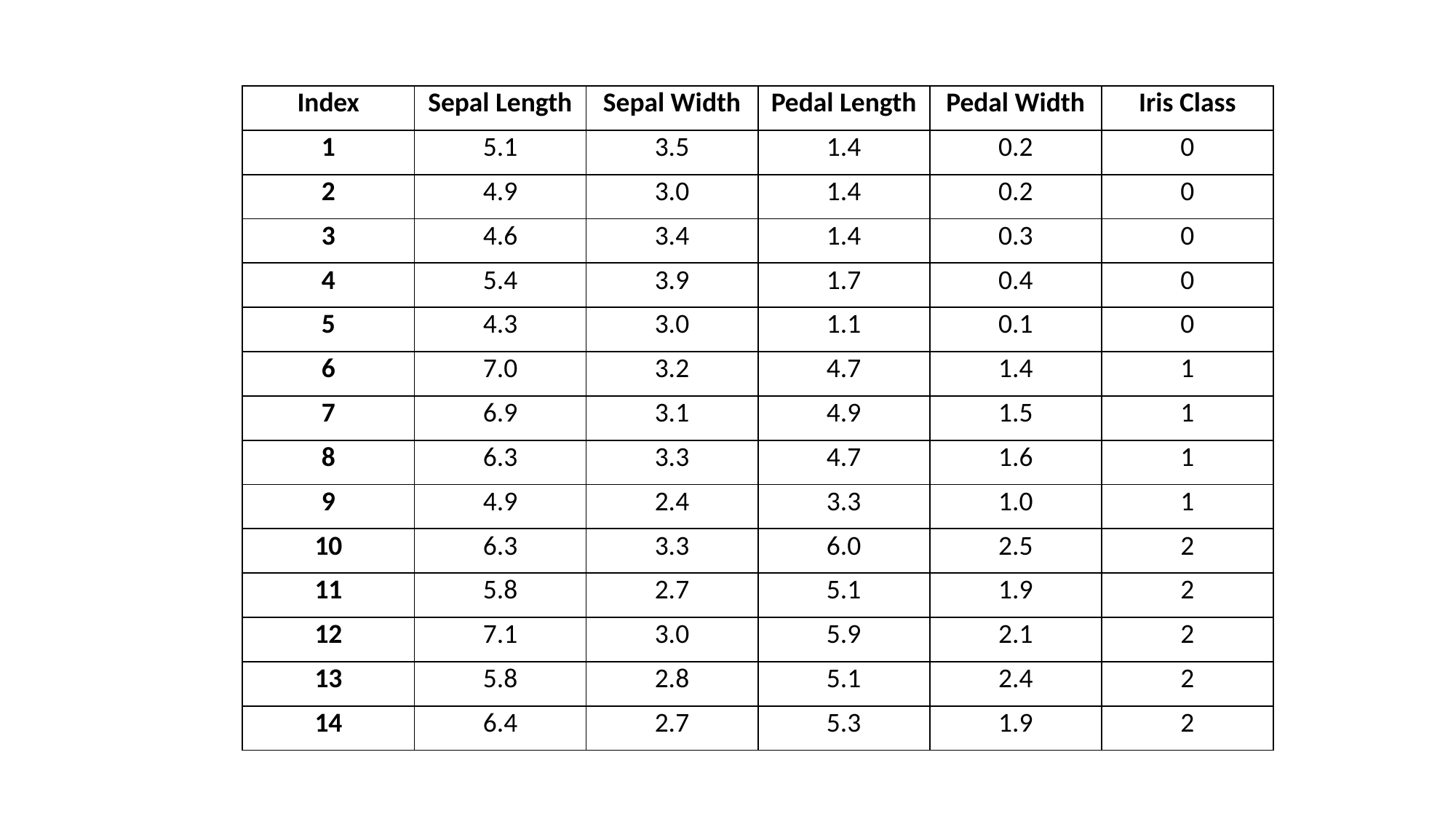

| Index | Sepal Length | Sepal Width | Pedal Length | Pedal Width | Iris Class |
| --- | --- | --- | --- | --- | --- |
| 1 | 5.1 | 3.5 | 1.4 | 0.2 | 0 |
| 2 | 4.9 | 3.0 | 1.4 | 0.2 | 0 |
| 3 | 4.6 | 3.4 | 1.4 | 0.3 | 0 |
| 4 | 5.4 | 3.9 | 1.7 | 0.4 | 0 |
| 5 | 4.3 | 3.0 | 1.1 | 0.1 | 0 |
| 6 | 7.0 | 3.2 | 4.7 | 1.4 | 1 |
| 7 | 6.9 | 3.1 | 4.9 | 1.5 | 1 |
| 8 | 6.3 | 3.3 | 4.7 | 1.6 | 1 |
| 9 | 4.9 | 2.4 | 3.3 | 1.0 | 1 |
| 10 | 6.3 | 3.3 | 6.0 | 2.5 | 2 |
| 11 | 5.8 | 2.7 | 5.1 | 1.9 | 2 |
| 12 | 7.1 | 3.0 | 5.9 | 2.1 | 2 |
| 13 | 5.8 | 2.8 | 5.1 | 2.4 | 2 |
| 14 | 6.4 | 2.7 | 5.3 | 1.9 | 2 |